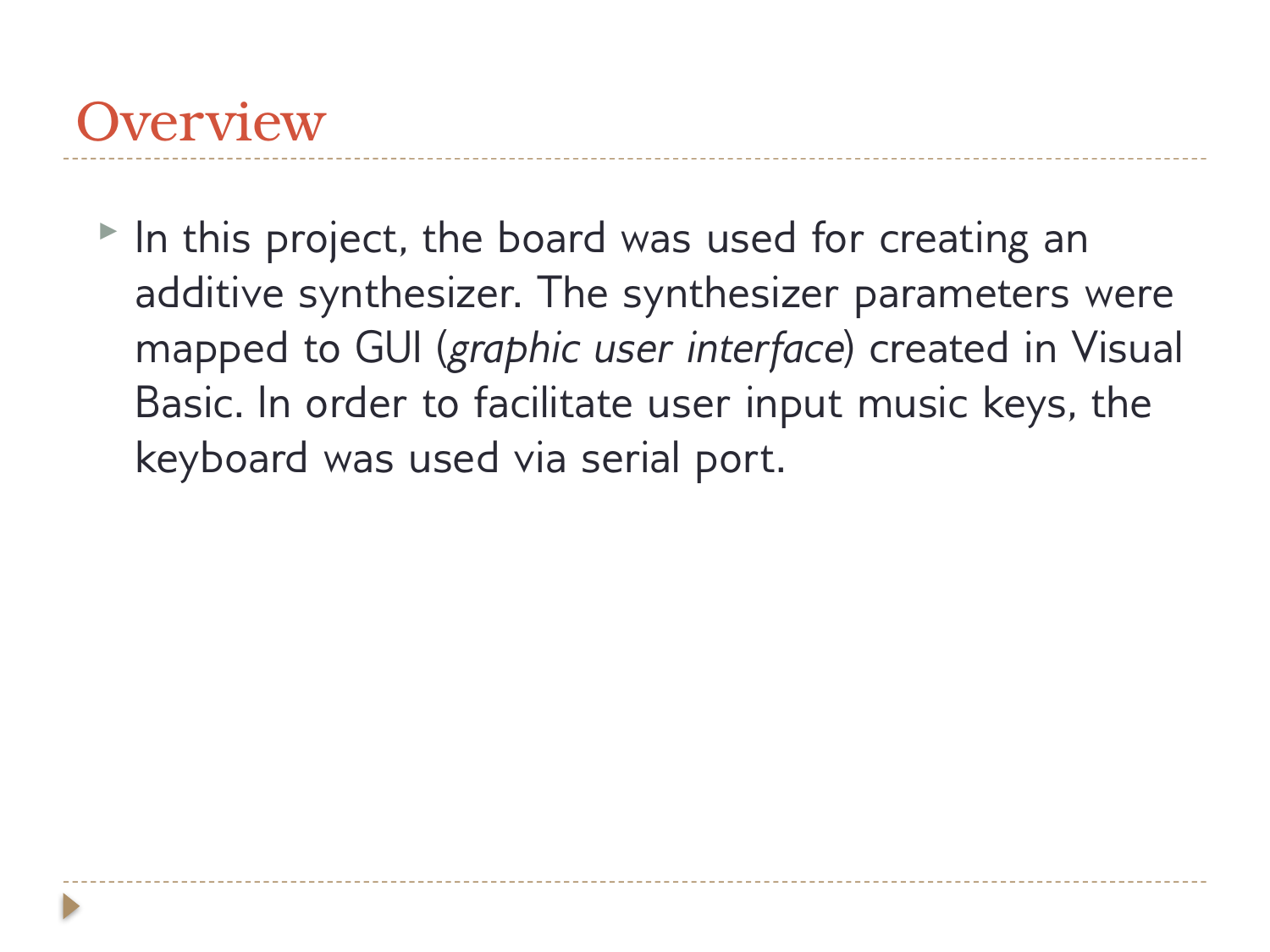

# Overview
In this project, the board was used for creating an additive synthesizer. The synthesizer parameters were mapped to GUI (graphic user interface) created in Visual Basic. In order to facilitate user input music keys, the keyboard was used via serial port.